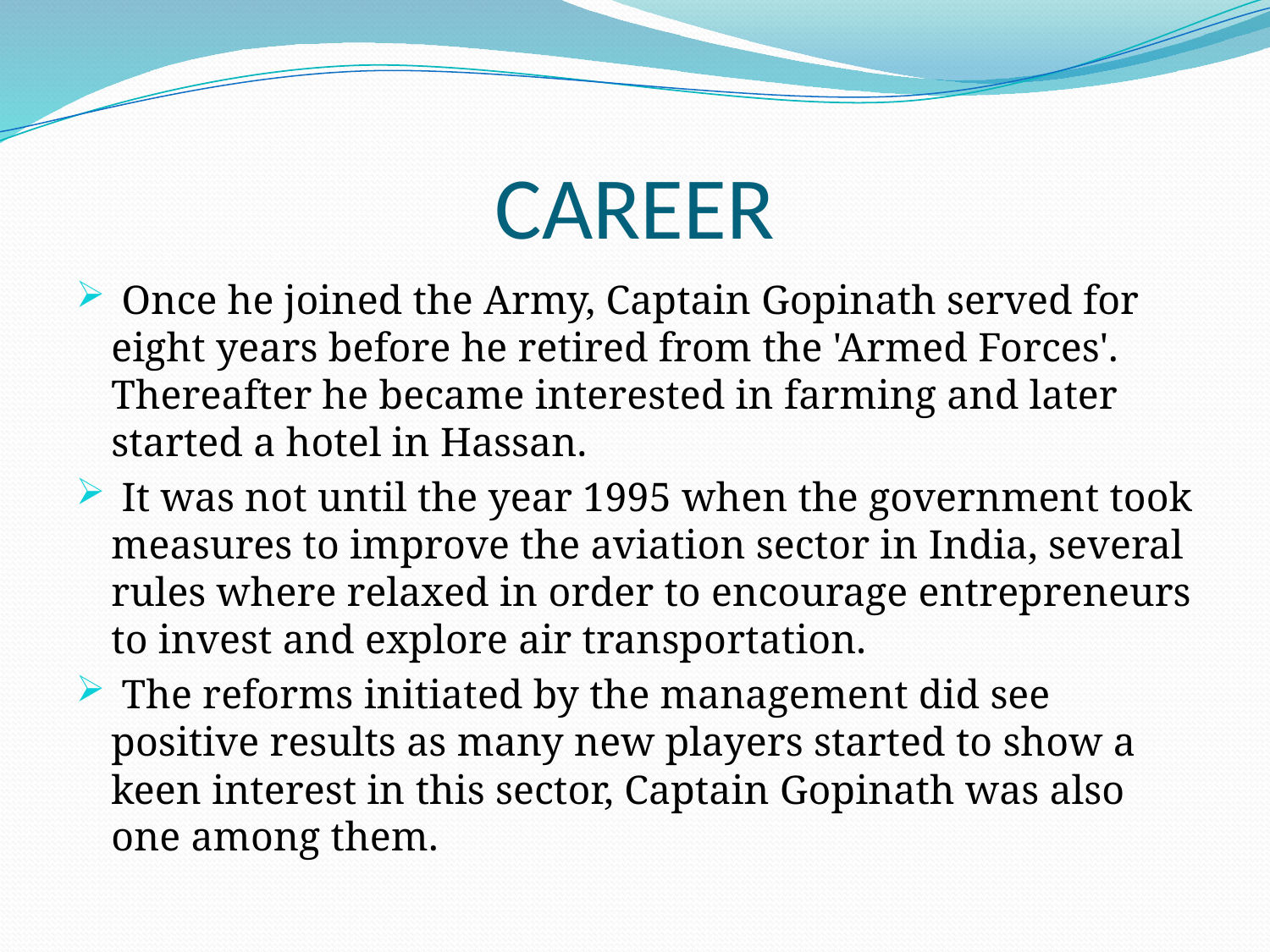

# CAREER
 Once he joined the Army, Captain Gopinath served for eight years before he retired from the 'Armed Forces'. Thereafter he became interested in farming and later started a hotel in Hassan.
 It was not until the year 1995 when the government took measures to improve the aviation sector in India, several rules where relaxed in order to encourage entrepreneurs to invest and explore air transportation.
 The reforms initiated by the management did see positive results as many new players started to show a keen interest in this sector, Captain Gopinath was also one among them.